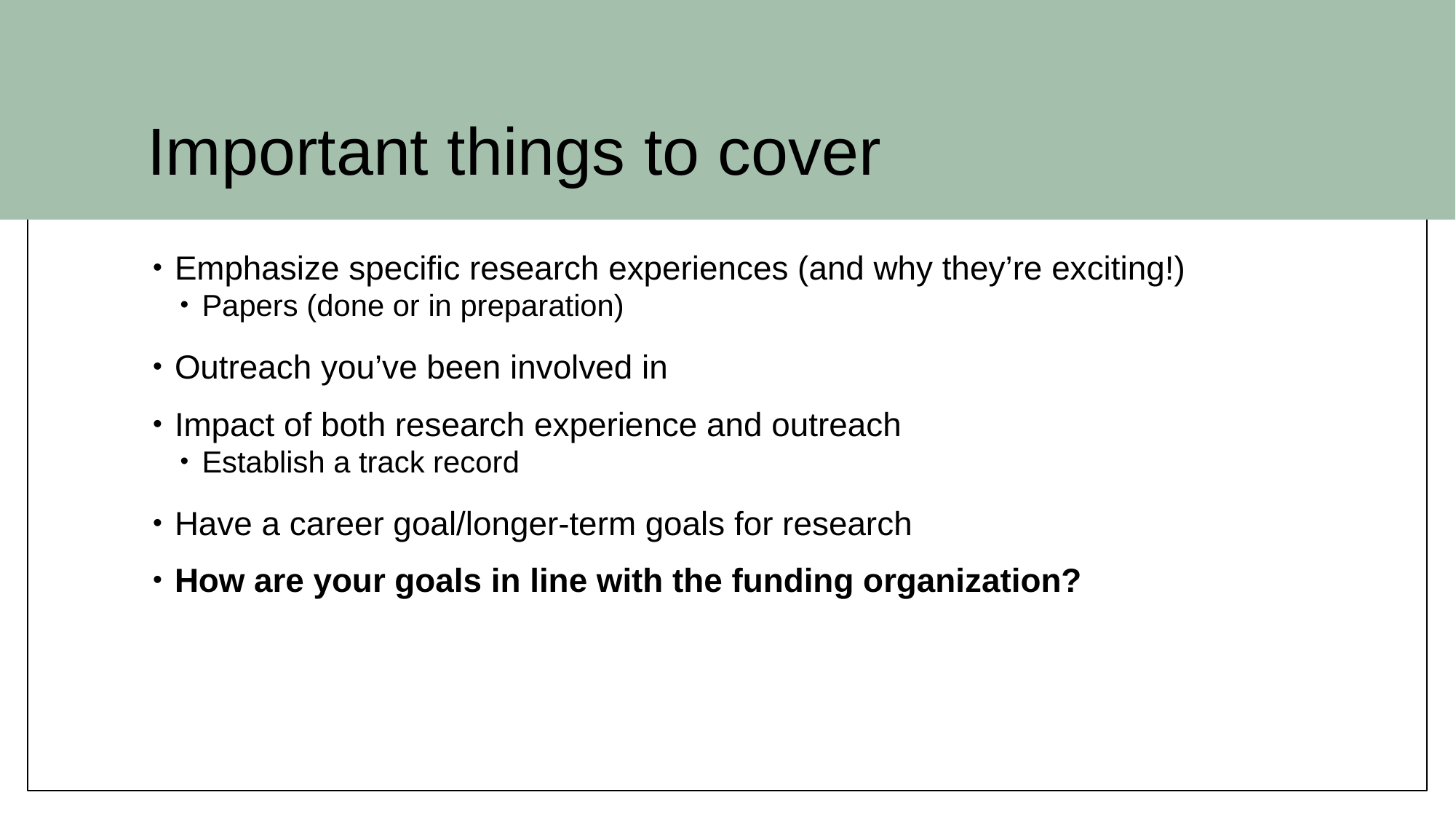

# Important things to cover
Emphasize specific research experiences (and why they’re exciting!)
Papers (done or in preparation)
Outreach you’ve been involved in
Impact of both research experience and outreach
Establish a track record
Have a career goal/longer-term goals for research
How are your goals in line with the funding organization?